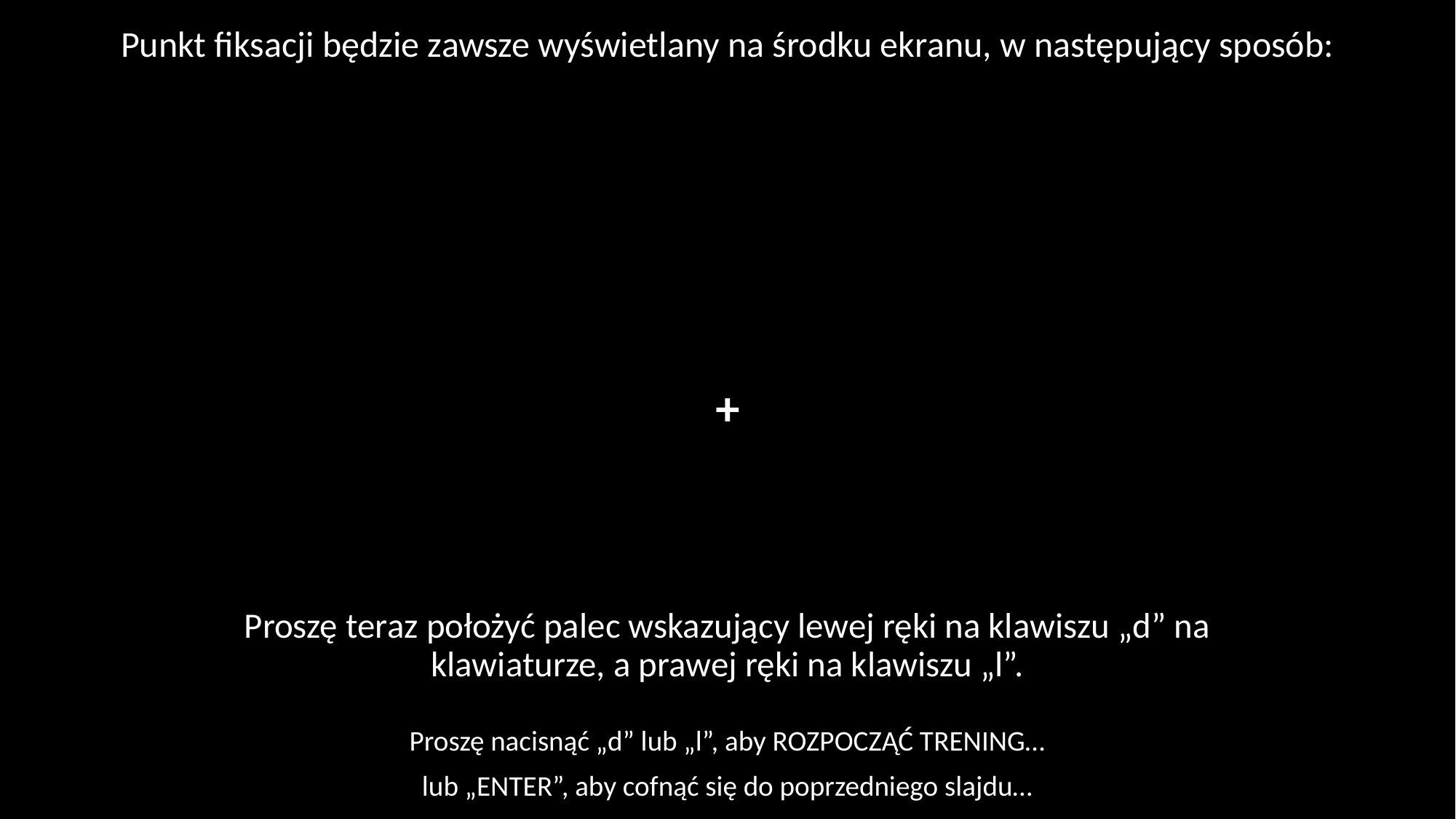

Punkt fiksacji będzie zawsze wyświetlany na środku ekranu, w następujący sposób:
+
Proszę teraz położyć palec wskazujący lewej ręki na klawiszu „d” na klawiaturze, a prawej ręki na klawiszu „l”.
Proszę nacisnąć „d” lub „l”, aby ROZPOCZĄĆ TRENING…
lub „ENTER”, aby cofnąć się do poprzedniego slajdu…